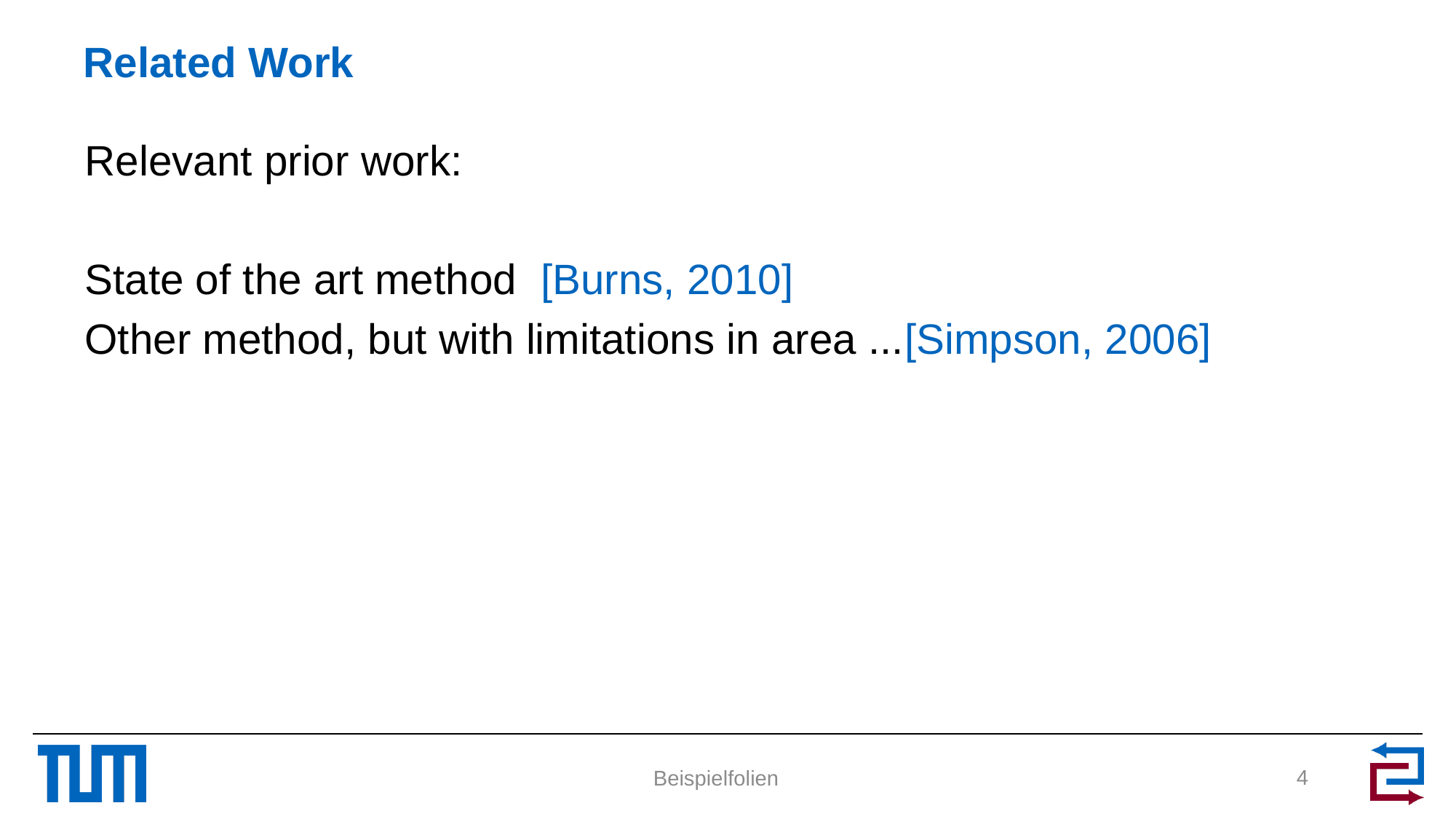

# Related Work
Relevant prior work:

State of the art method  [Burns, 2010]
Other method, but with limitations in area ...[Simpson, 2006]
4
Beispielfolien